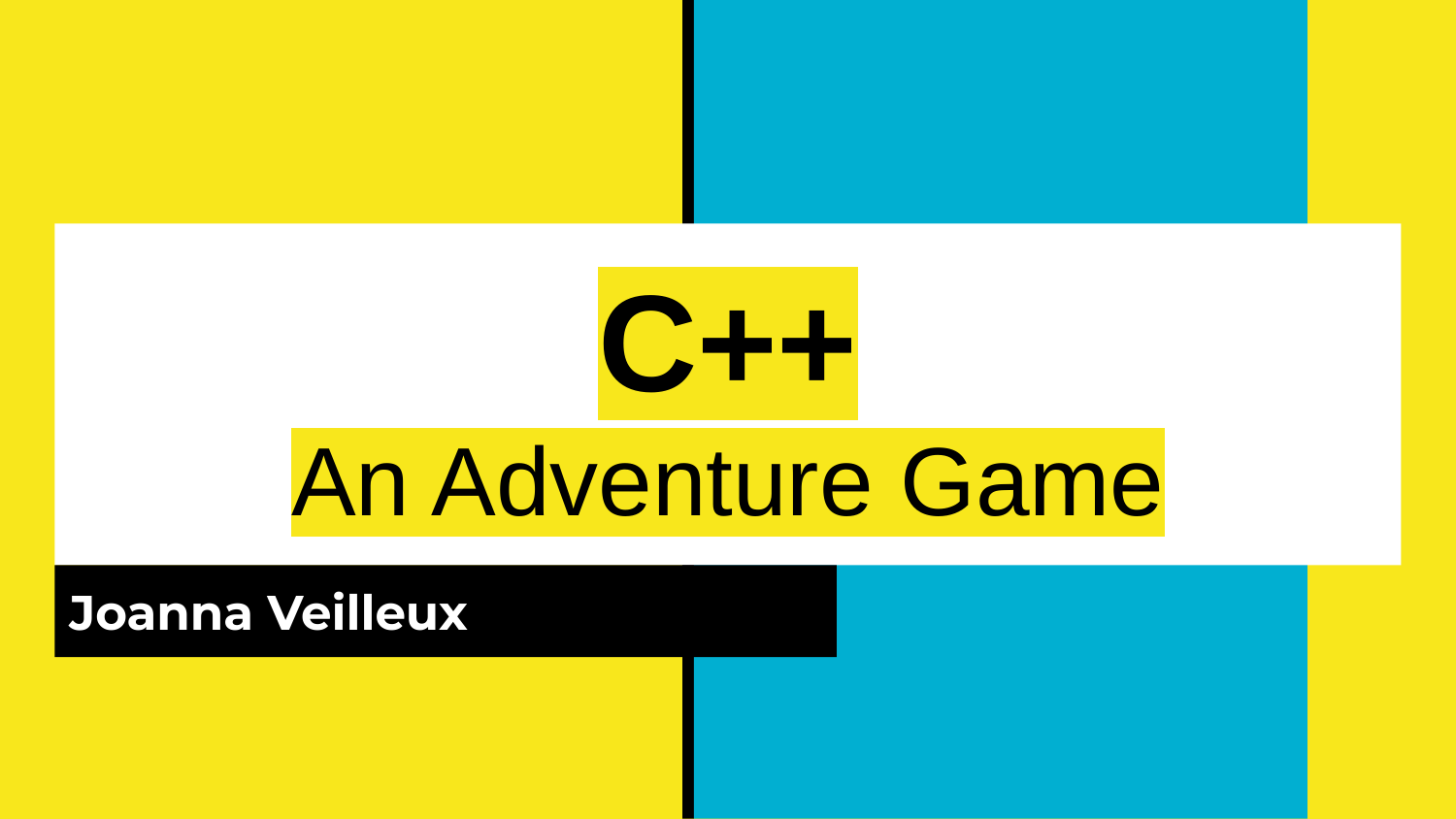

# C++
An Adventure Game
Joanna Veilleux